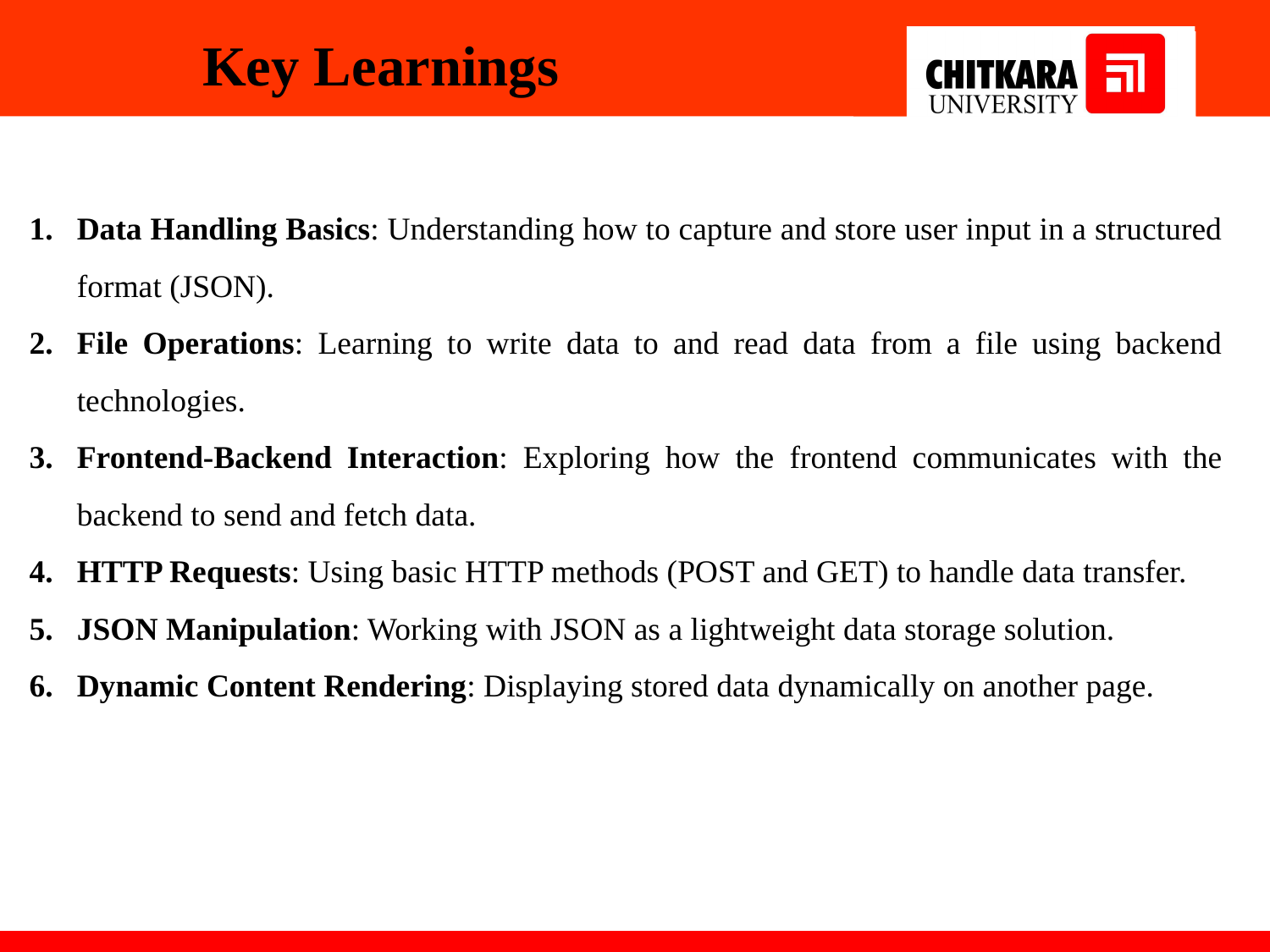

# Key Learnings
Data Handling Basics: Understanding how to capture and store user input in a structured format (JSON).
File Operations: Learning to write data to and read data from a file using backend technologies.
Frontend-Backend Interaction: Exploring how the frontend communicates with the backend to send and fetch data.
HTTP Requests: Using basic HTTP methods (POST and GET) to handle data transfer.
JSON Manipulation: Working with JSON as a lightweight data storage solution.
Dynamic Content Rendering: Displaying stored data dynamically on another page.